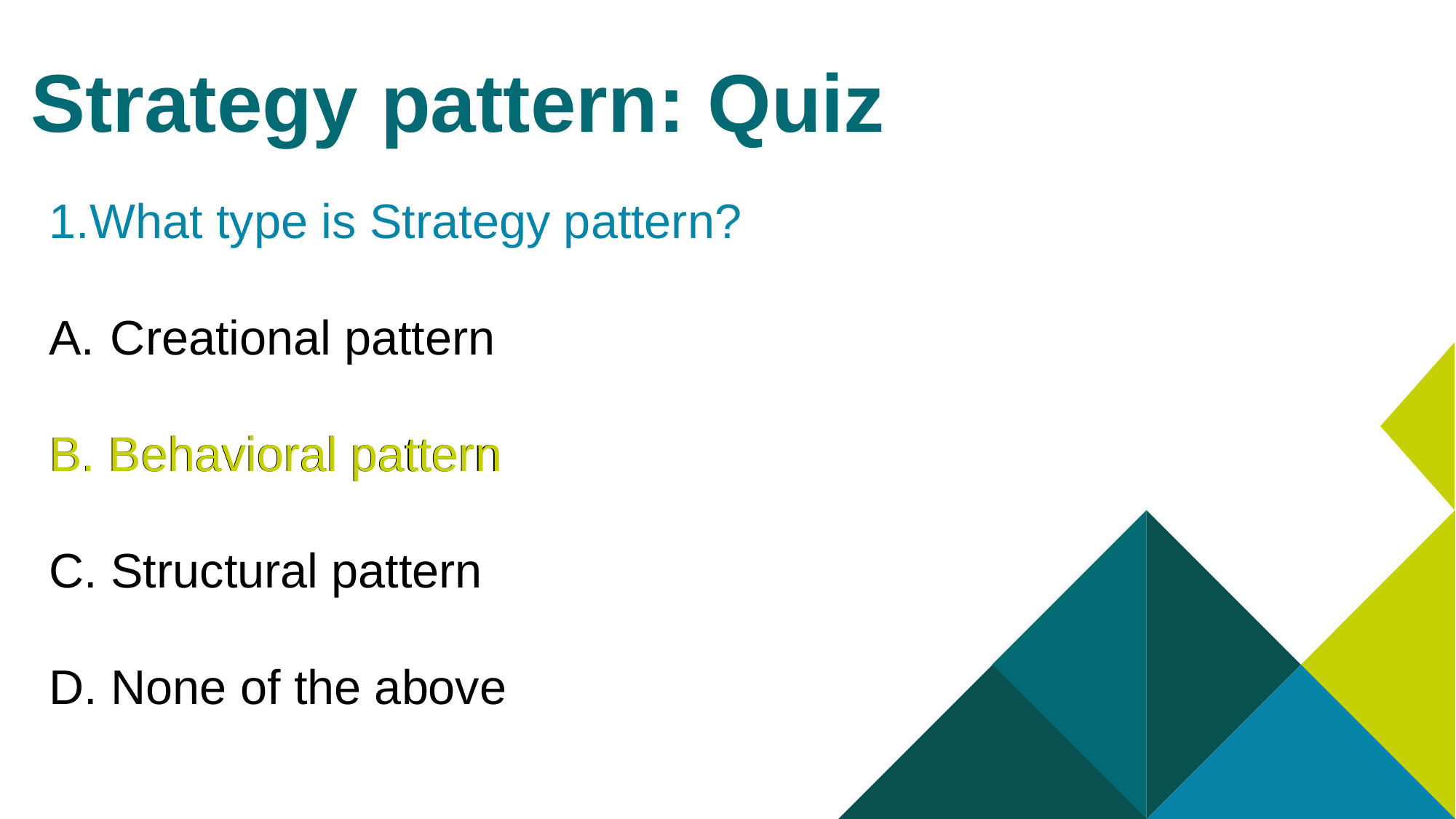

Strategy pattern: Quiz
What type is Strategy pattern?

Creational pattern

B. Behavioral pattern

C. Structural pattern

D. None of the above

B. Behavioral pattern